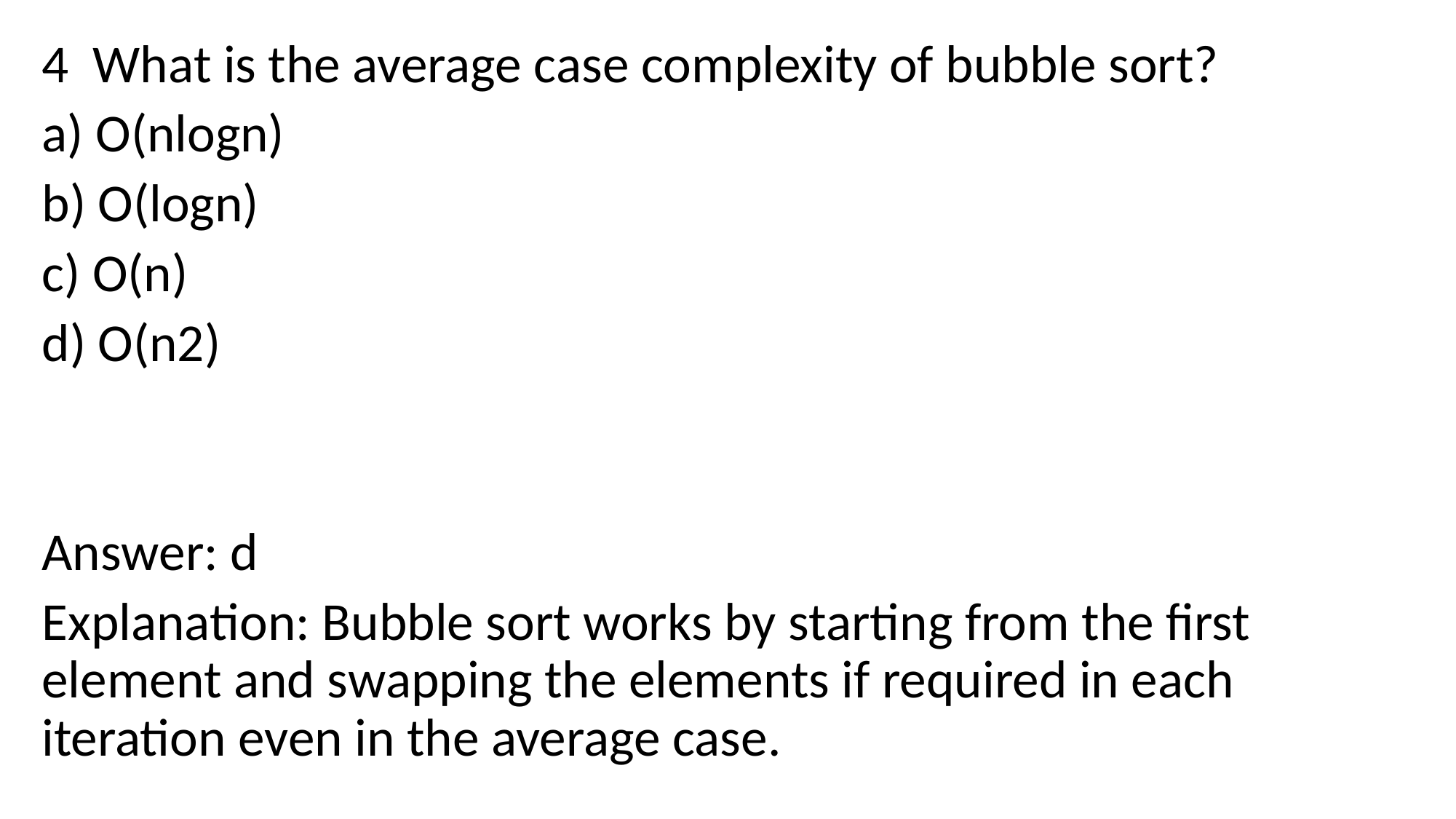

4  What is the average case complexity of bubble sort?
a) O(nlogn)
b) O(logn)
c) O(n)
d) O(n2)

Answer: d
Explanation: Bubble sort works by starting from the first element and swapping the elements if required in each iteration even in the average case.